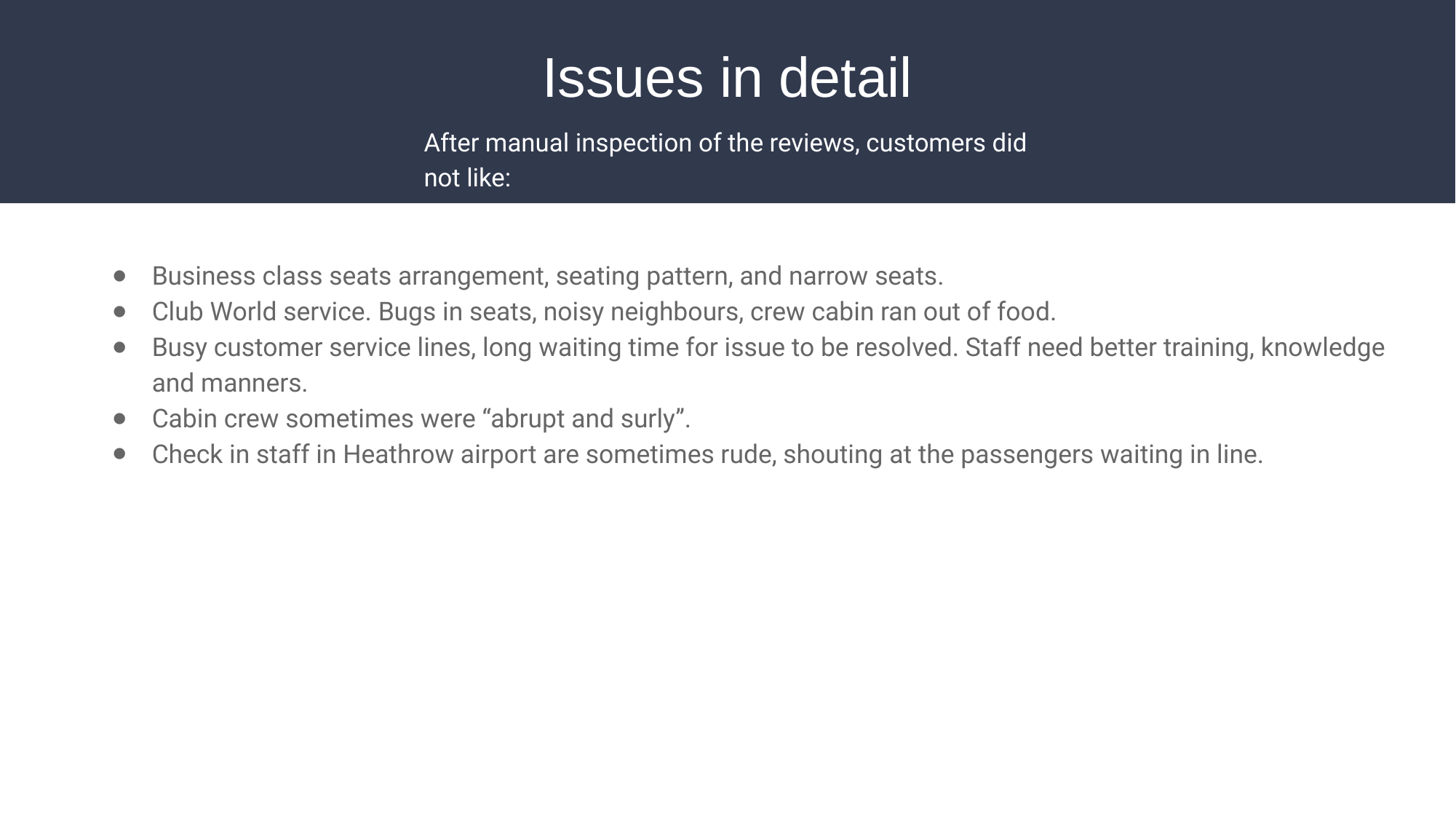

# Issues in detail
After manual inspection of the reviews, customers did not like:
Business class seats arrangement, seating pattern, and narrow seats.
Club World service. Bugs in seats, noisy neighbours, crew cabin ran out of food.
Busy customer service lines, long waiting time for issue to be resolved. Staff need better training, knowledge and manners.
Cabin crew sometimes were “abrupt and surly”.
Check in staff in Heathrow airport are sometimes rude, shouting at the passengers waiting in line.